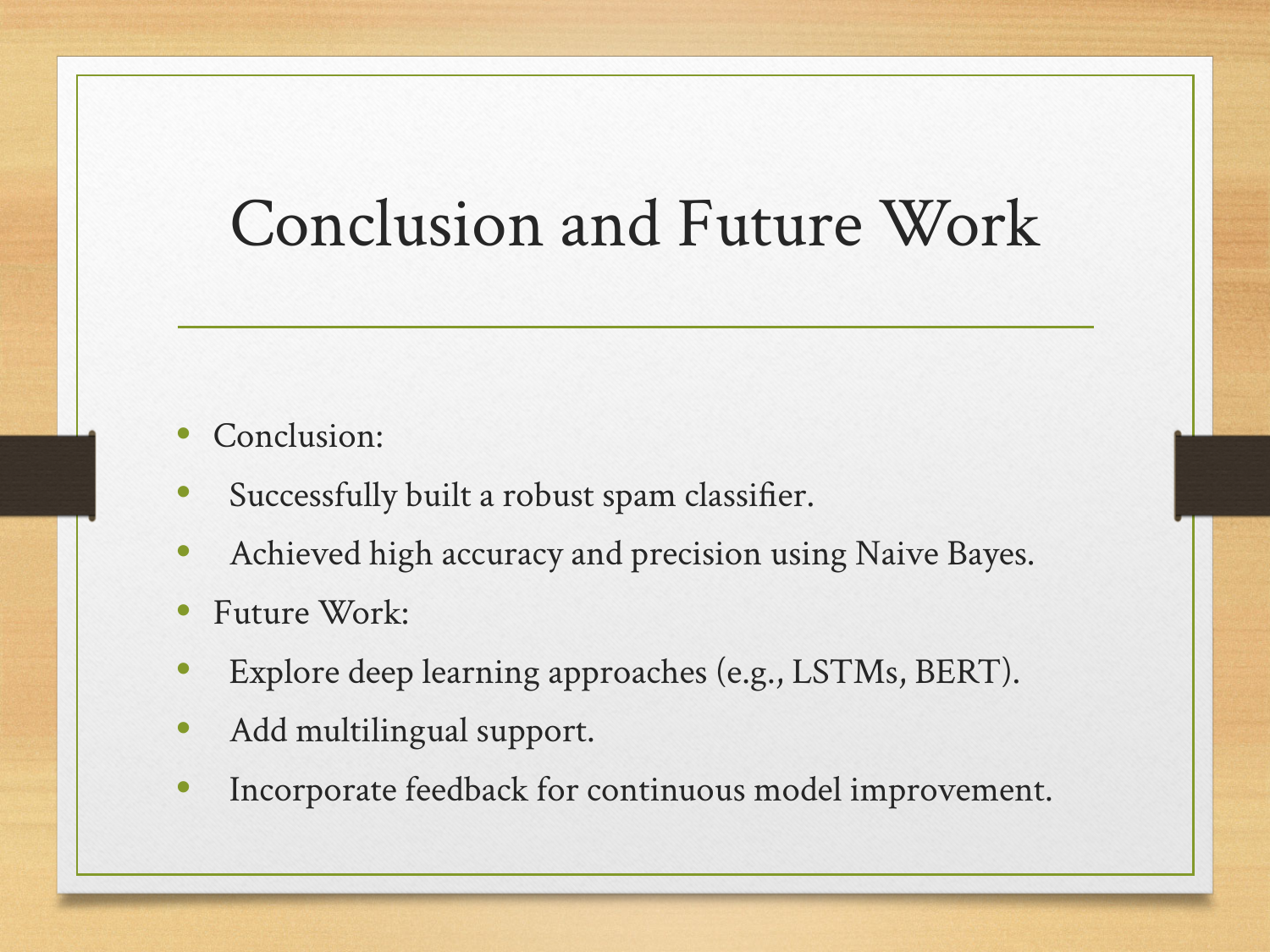

# Conclusion and Future Work

Conclusion:
  Successfully built a robust spam classifier.
  Achieved high accuracy and precision using Naive Bayes.
Future Work:
  Explore deep learning approaches (e.g., LSTMs, BERT).
  Add multilingual support.
  Incorporate feedback for continuous model improvement.